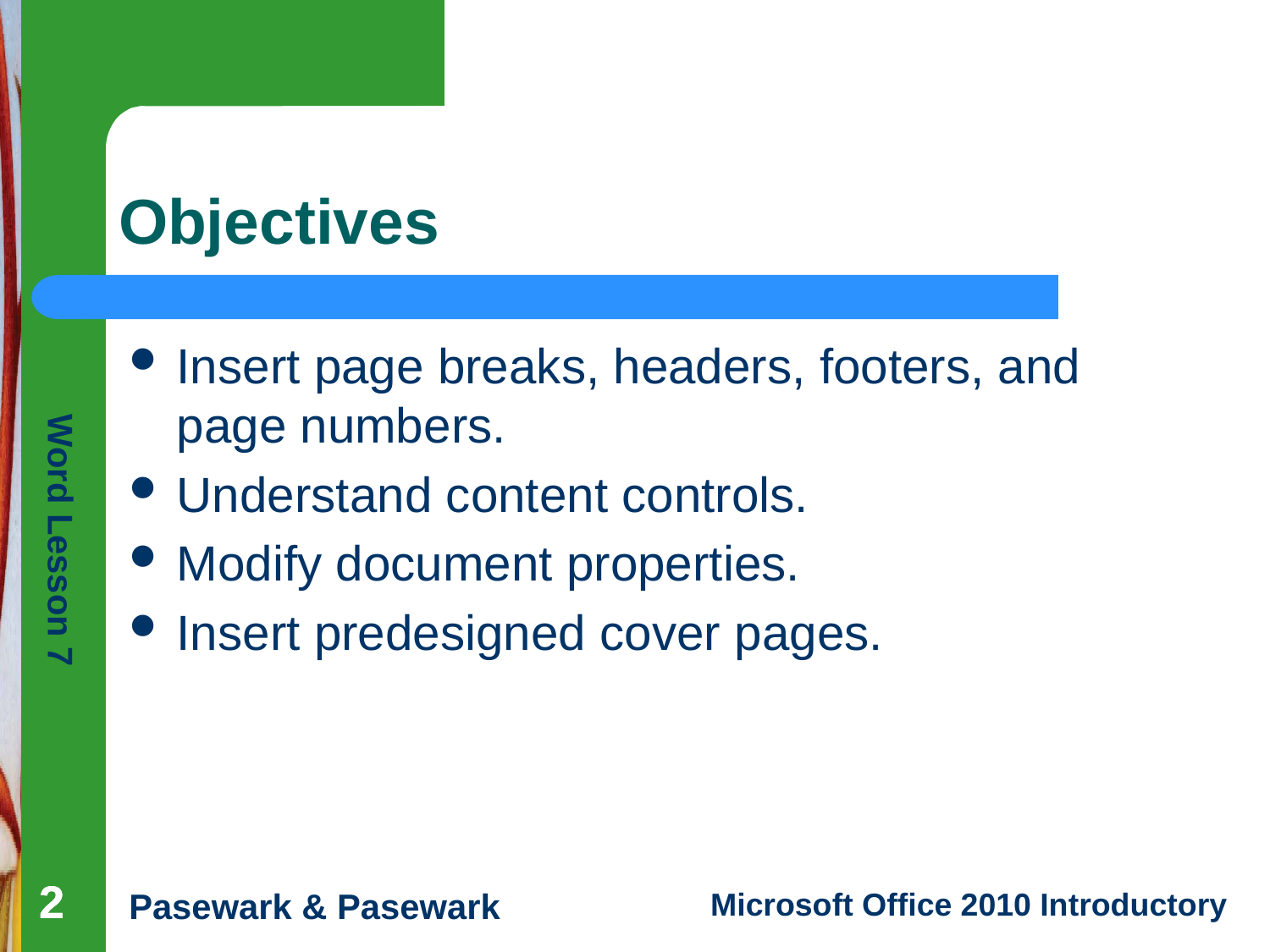

# Objectives
Insert page breaks, headers, footers, and page numbers.
Understand content controls.
Modify document properties.
Insert predesigned cover pages.

2
2
2